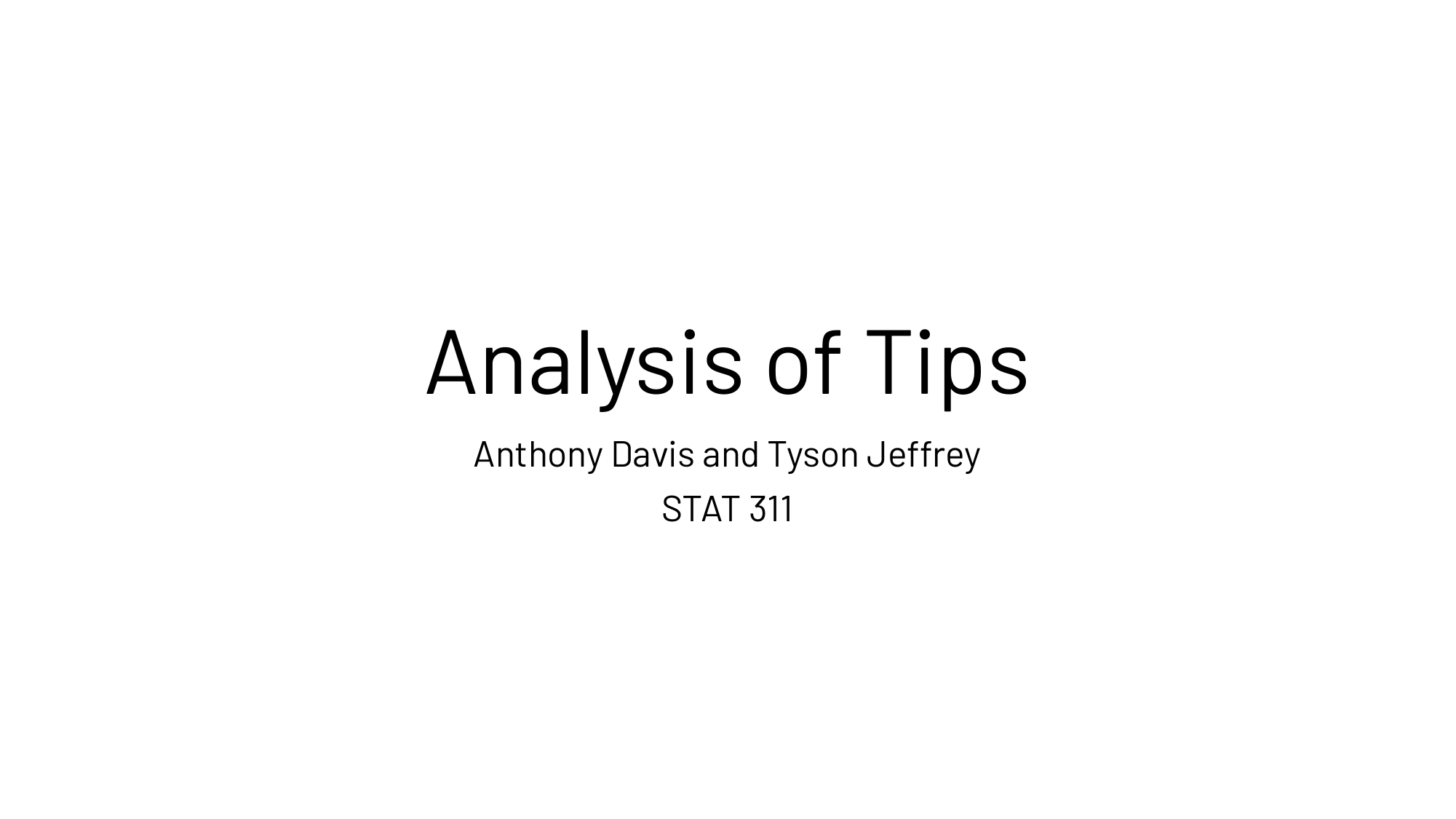

# Analysis of Tips
Anthony Davis and Tyson Jeffrey
STAT 311